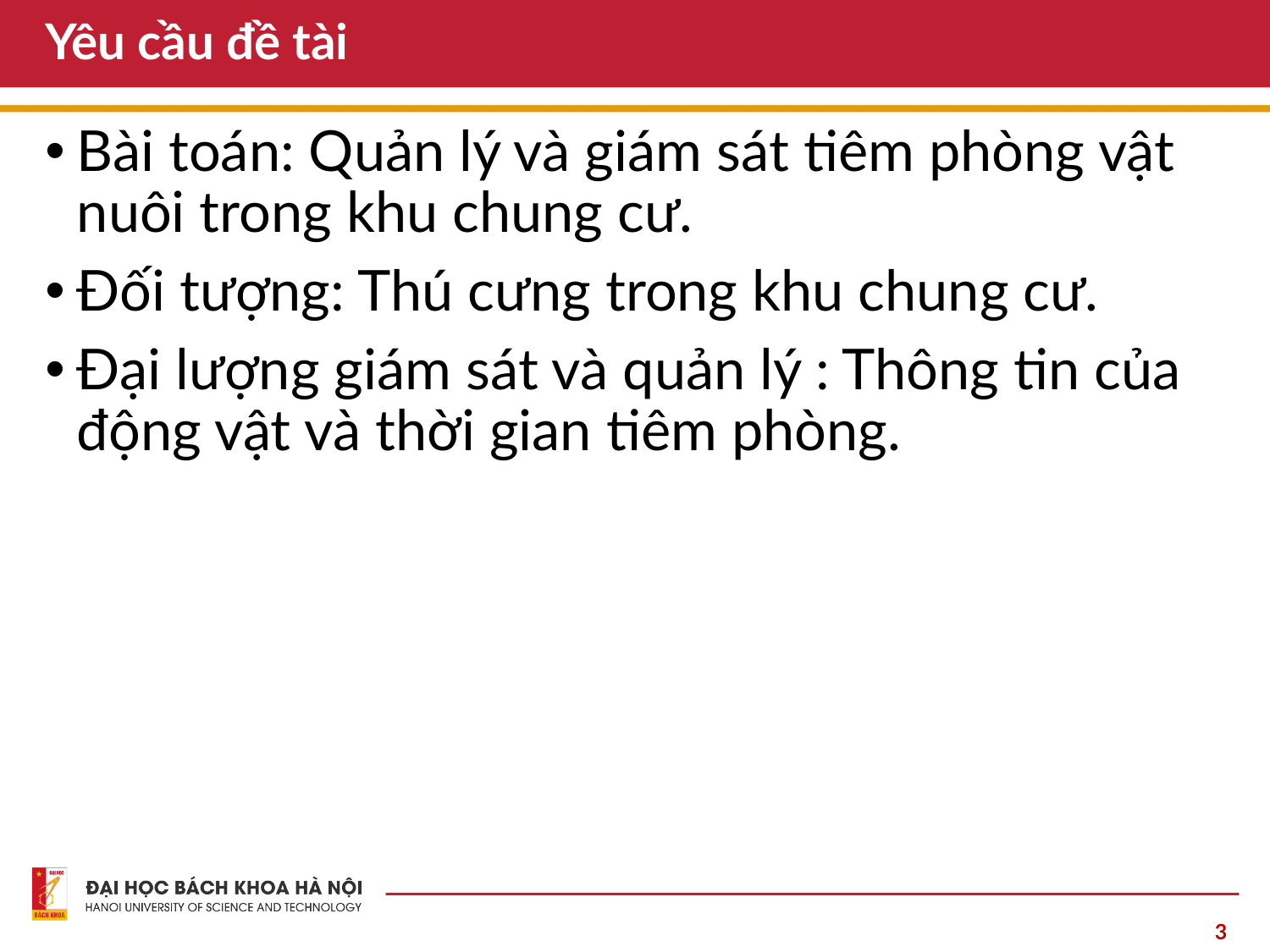

# Yêu cầu đề tài
Bài toán: Quản lý và giám sát tiêm phòng vật nuôi trong khu chung cư.
Đối tượng: Thú cưng trong khu chung cư.
Đại lượng giám sát và quản lý : Thông tin của động vật và thời gian tiêm phòng.

3